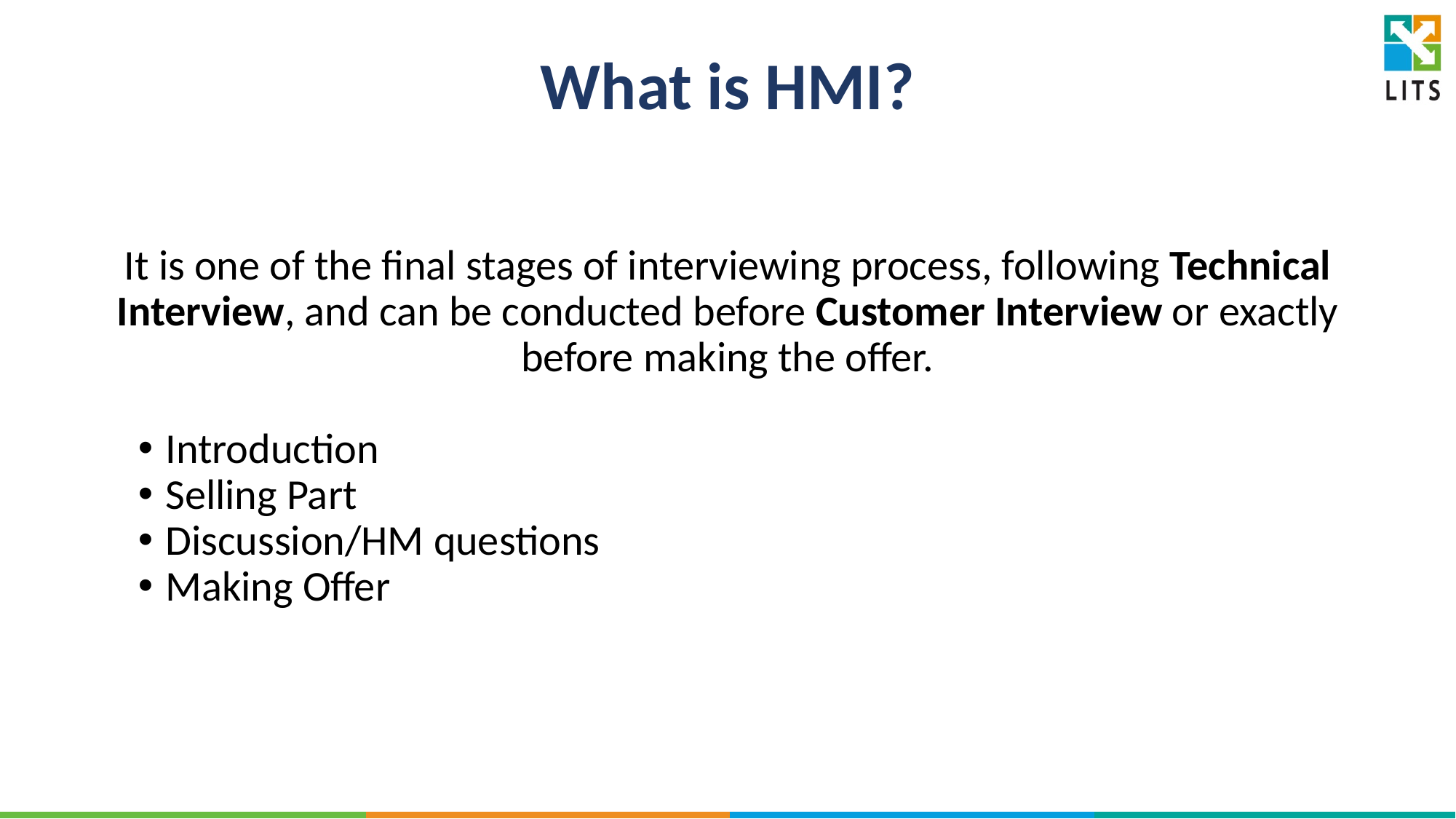

# What is HMI?

It is one of the final stages of interviewing process, following Technical Interview, and can be conducted before Customer Interview or exactly before making the offer.

Introduction
Selling Part
Discussion/HM questions
Making Offer